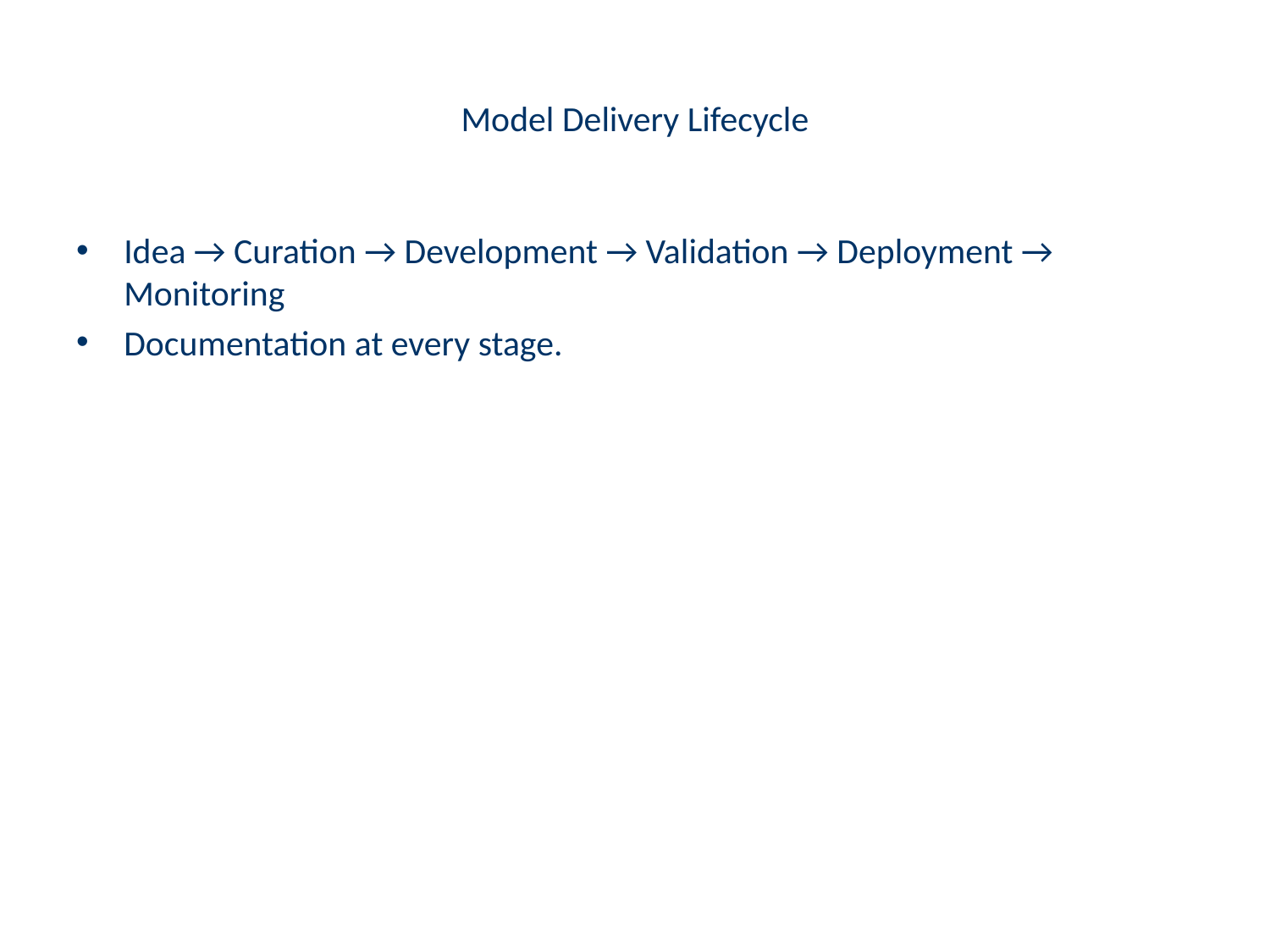

# Model Delivery Lifecycle
Idea → Curation → Development → Validation → Deployment → Monitoring
Documentation at every stage.